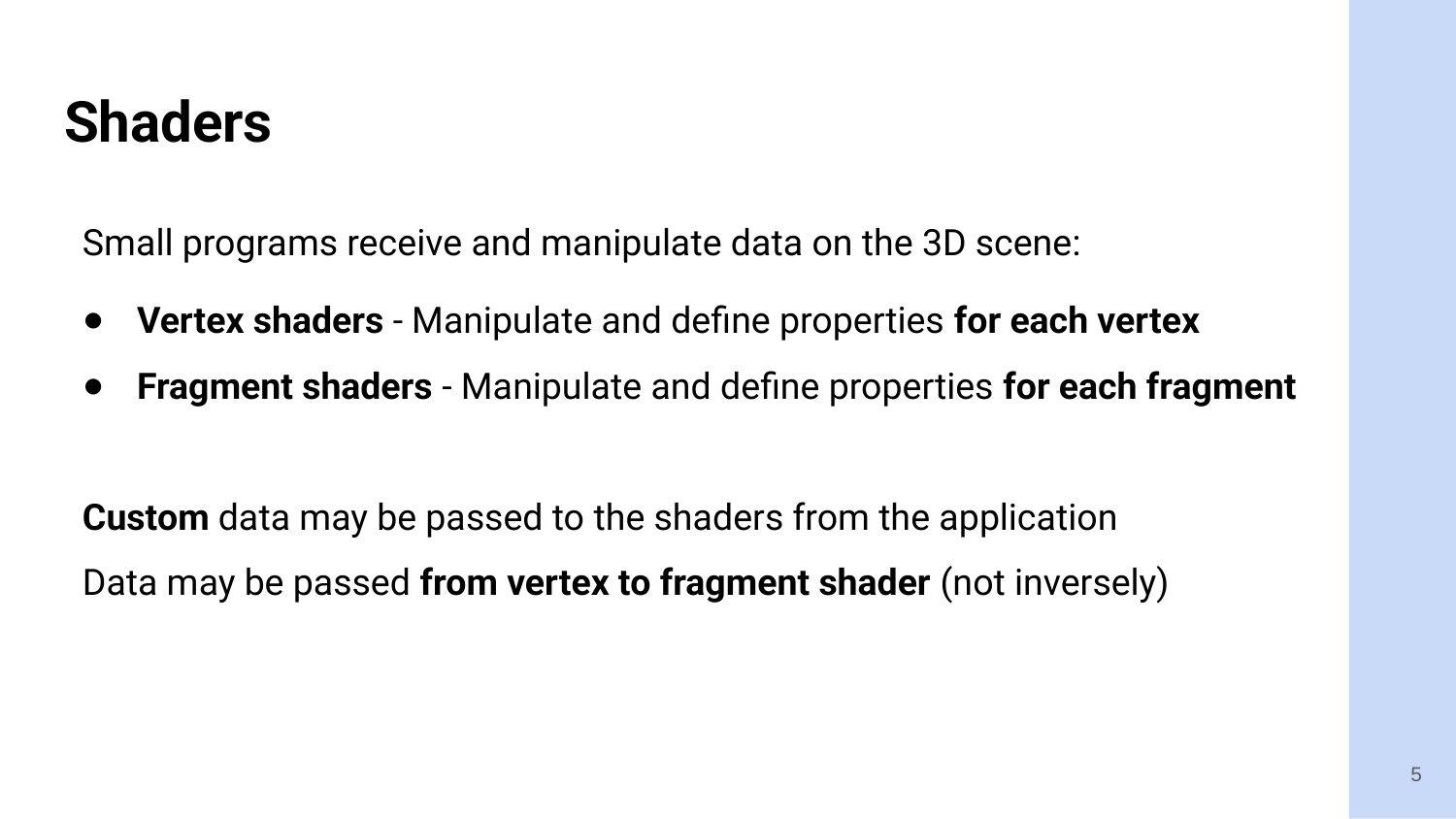

# Shaders
Small programs receive and manipulate data on the 3D scene:
Vertex shaders - Manipulate and define properties for each vertex
Fragment shaders - Manipulate and define properties for each fragment

Custom data may be passed to the shaders from the application
Data may be passed from vertex to fragment shader (not inversely)
5